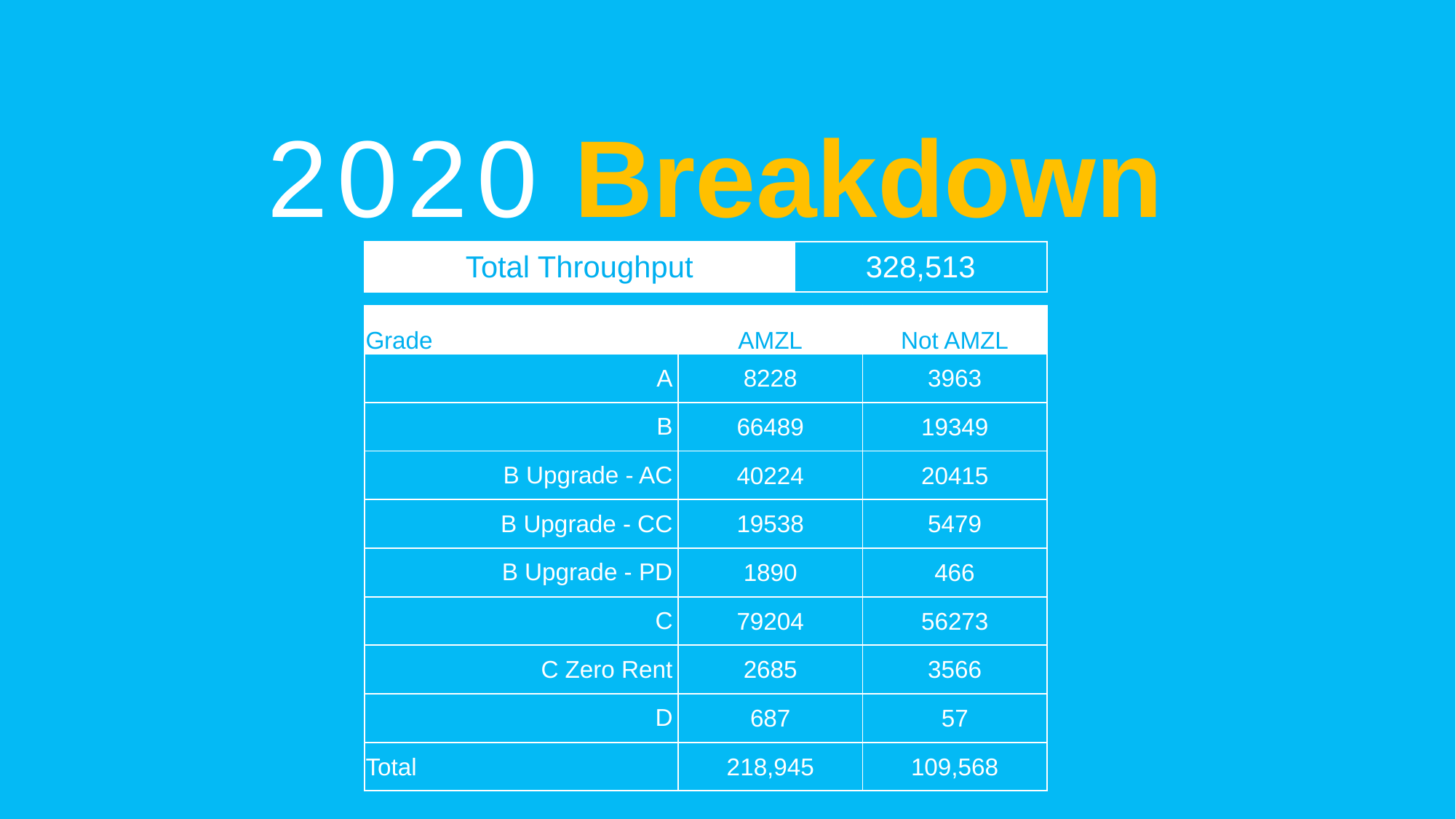

2020
    Breakdown
| Total Throughput | 328,513 |
| --- | --- |
| Grade | AMZL | Not AMZL |
| --- | --- | --- |
| A | 8228 | 3963 |
| B | 66489 | 19349 |
| B Upgrade - AC | 40224 | 20415 |
| B Upgrade - CC | 19538 | 5479 |
| B Upgrade - PD | 1890 | 466 |
| C | 79204 | 56273 |
| C Zero Rent | 2685 | 3566 |
| D | 687 | 57 |
| Total | 218,945 | 109,568 |